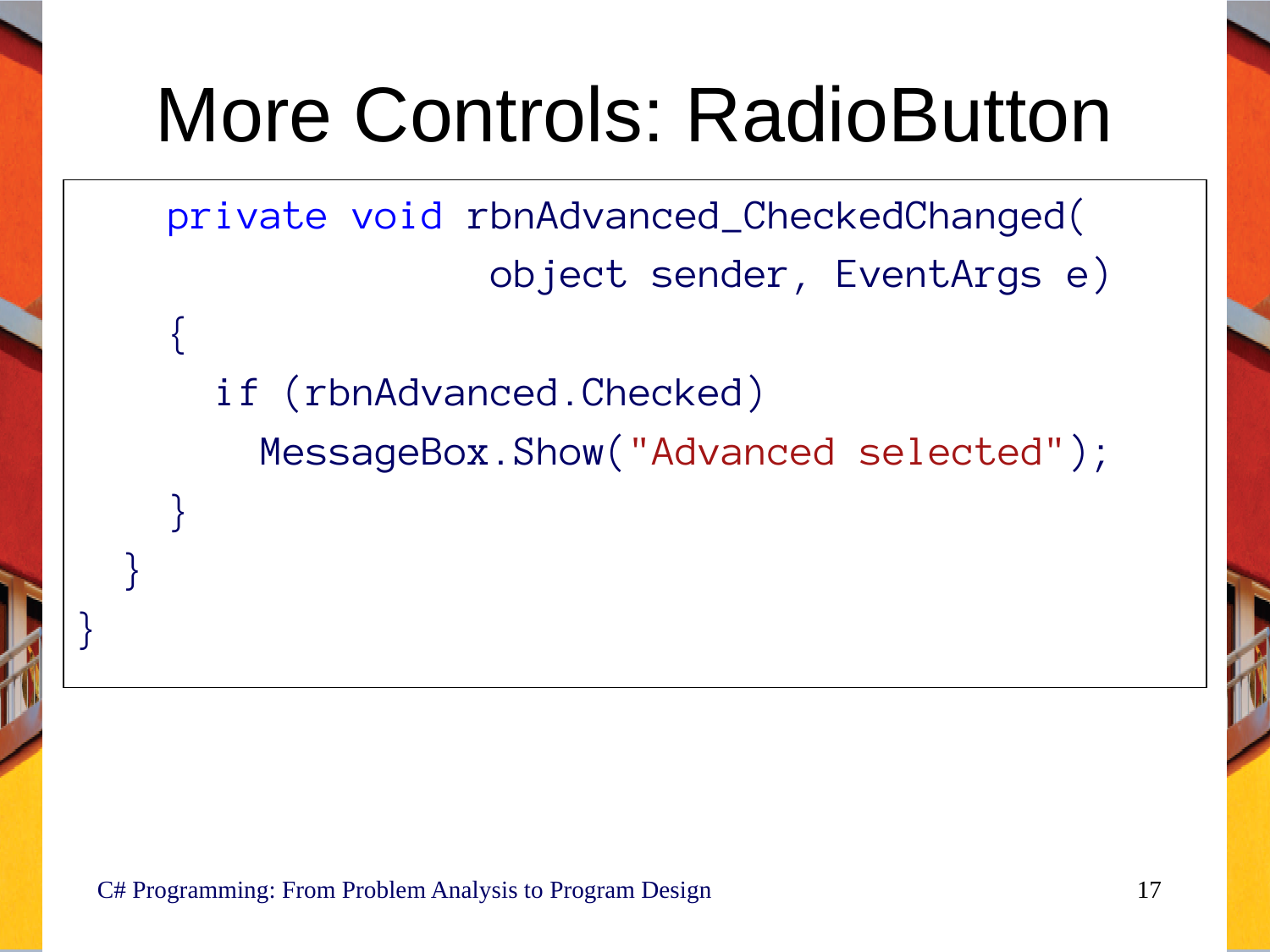

# More Controls: RadioButton
    private void rbnAdvanced_CheckedChanged(
                  object sender, EventArgs e)
    {
      if (rbnAdvanced.Checked)
        MessageBox.Show("Advanced selected");
    }
  }
}
C# Programming: From Problem Analysis to Program Design

17